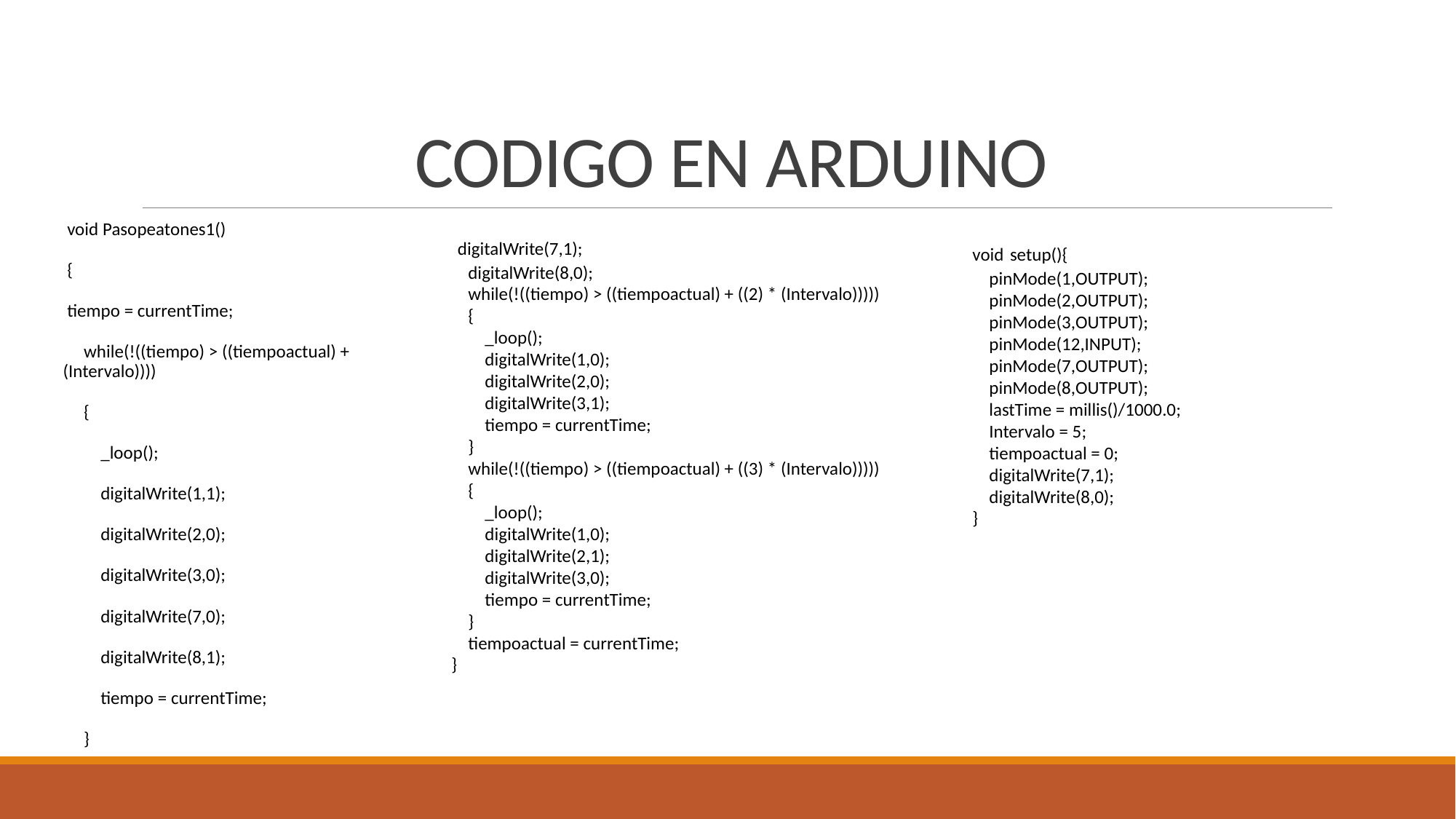

# CODIGO EN ARDUINO
void Pasopeatones1()
{
tiempo = currentTime;
    while(!((tiempo) > ((tiempoactual) + (Intervalo))))
    {
        _loop();
        digitalWrite(1,1);
        digitalWrite(2,0);
        digitalWrite(3,0);
        digitalWrite(7,0);
        digitalWrite(8,1);
        tiempo = currentTime;
    }
 digitalWrite(7,1);
    digitalWrite(8,0);
    while(!((tiempo) > ((tiempoactual) + ((2) * (Intervalo)))))
    {
        _loop();
        digitalWrite(1,0);
        digitalWrite(2,0);
        digitalWrite(3,1);
        tiempo = currentTime;
    }
    while(!((tiempo) > ((tiempoactual) + ((3) * (Intervalo)))))
    {
        _loop();
        digitalWrite(1,0);
        digitalWrite(2,1);
        digitalWrite(3,0);
        tiempo = currentTime;
    }
    tiempoactual = currentTime;
}
void setup(){
    pinMode(1,OUTPUT);
    pinMode(2,OUTPUT);
    pinMode(3,OUTPUT);
    pinMode(12,INPUT);
    pinMode(7,OUTPUT);
    pinMode(8,OUTPUT);
    lastTime = millis()/1000.0;
    Intervalo = 5;
    tiempoactual = 0;
    digitalWrite(7,1);
    digitalWrite(8,0);
}